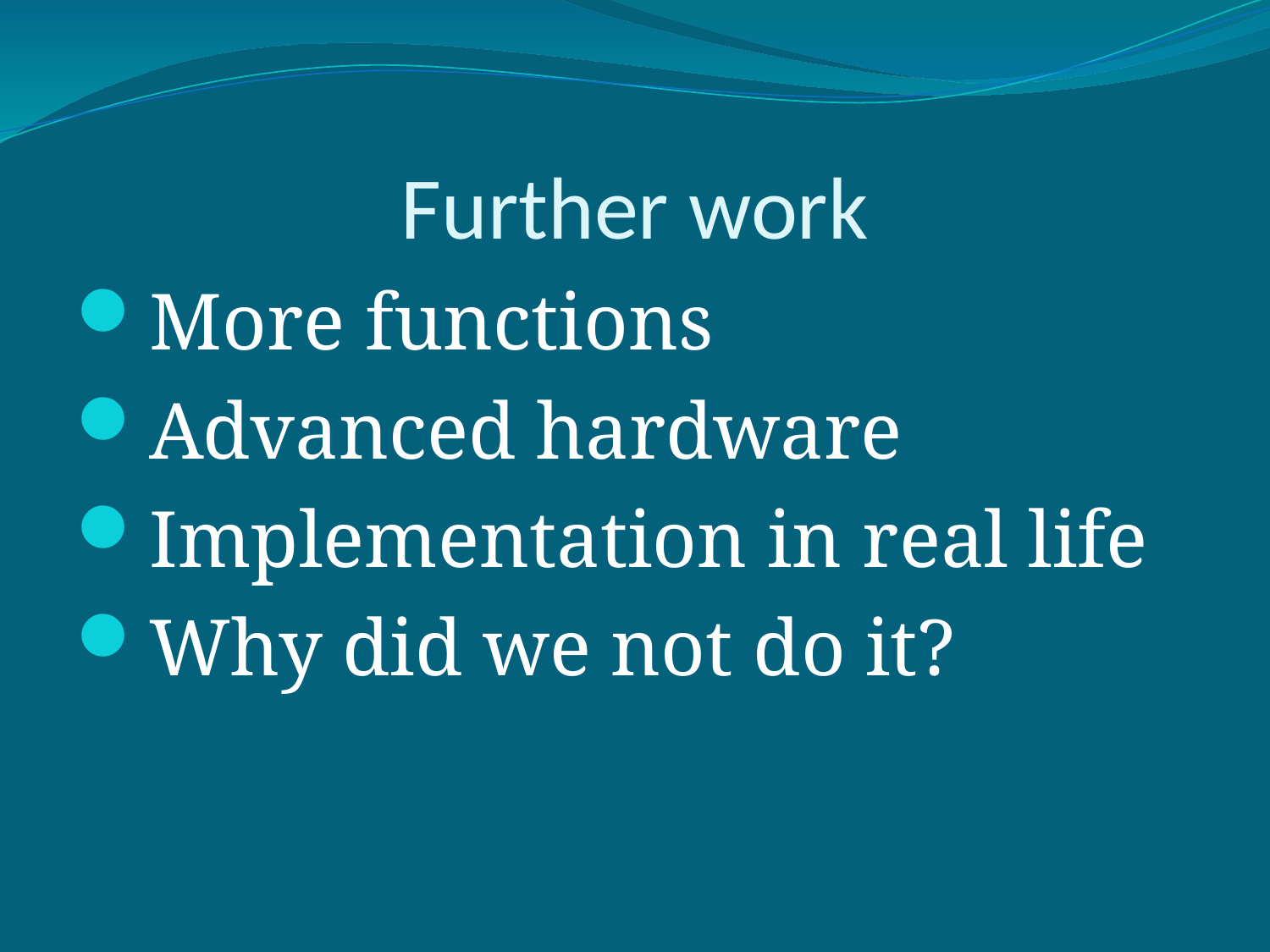

# Further work
More functions
Advanced hardware
Implementation in real life
Why did we not do it?